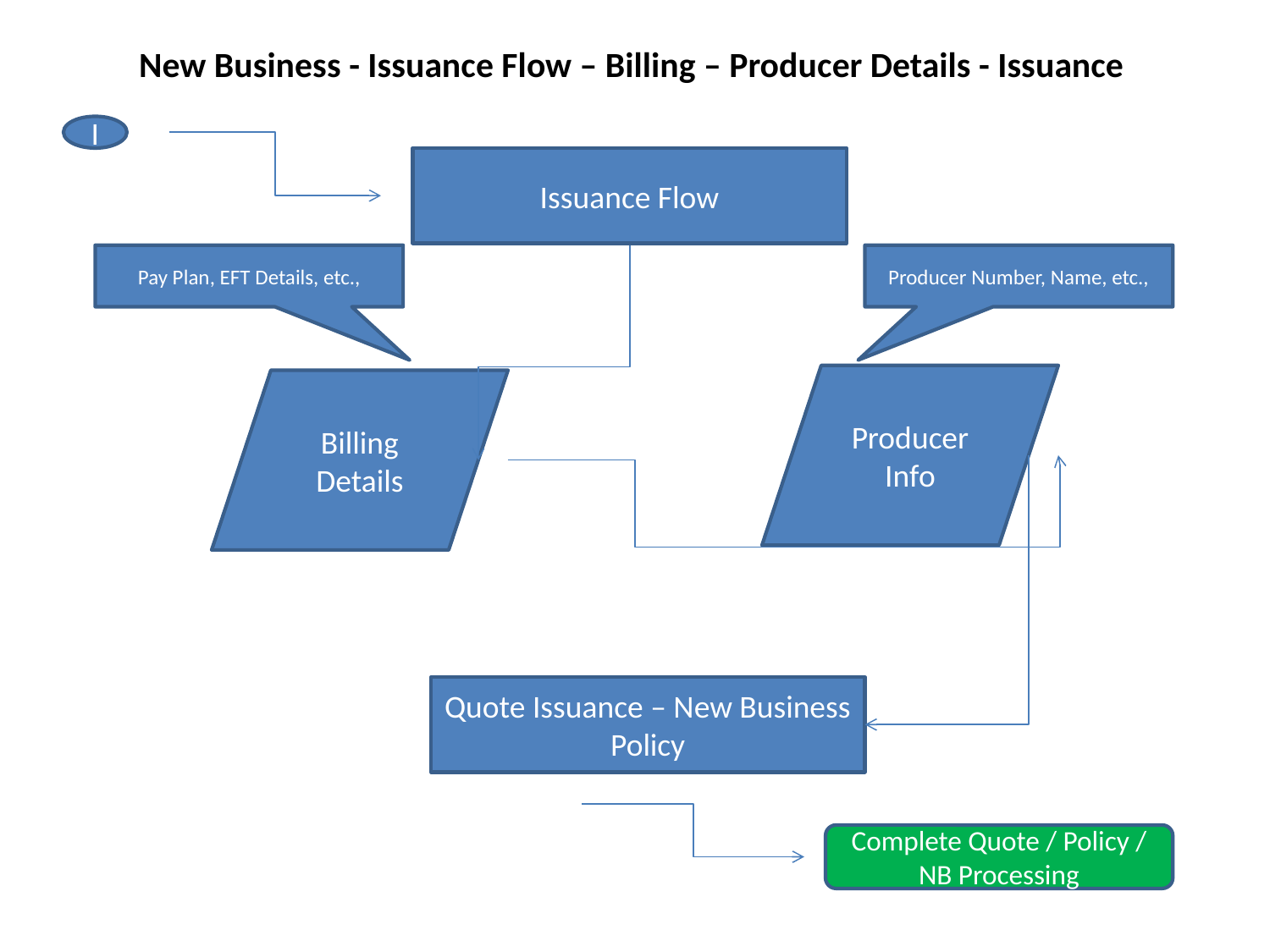

# New Business - Issuance Flow – Billing – Producer Details - Issuance

I
Issuance Flow
Pay Plan, EFT Details, etc.,
Producer Number, Name, etc.,
Producer Info
Billing Details
Quote Issuance – New Business Policy
Complete Quote / Policy / NB Processing